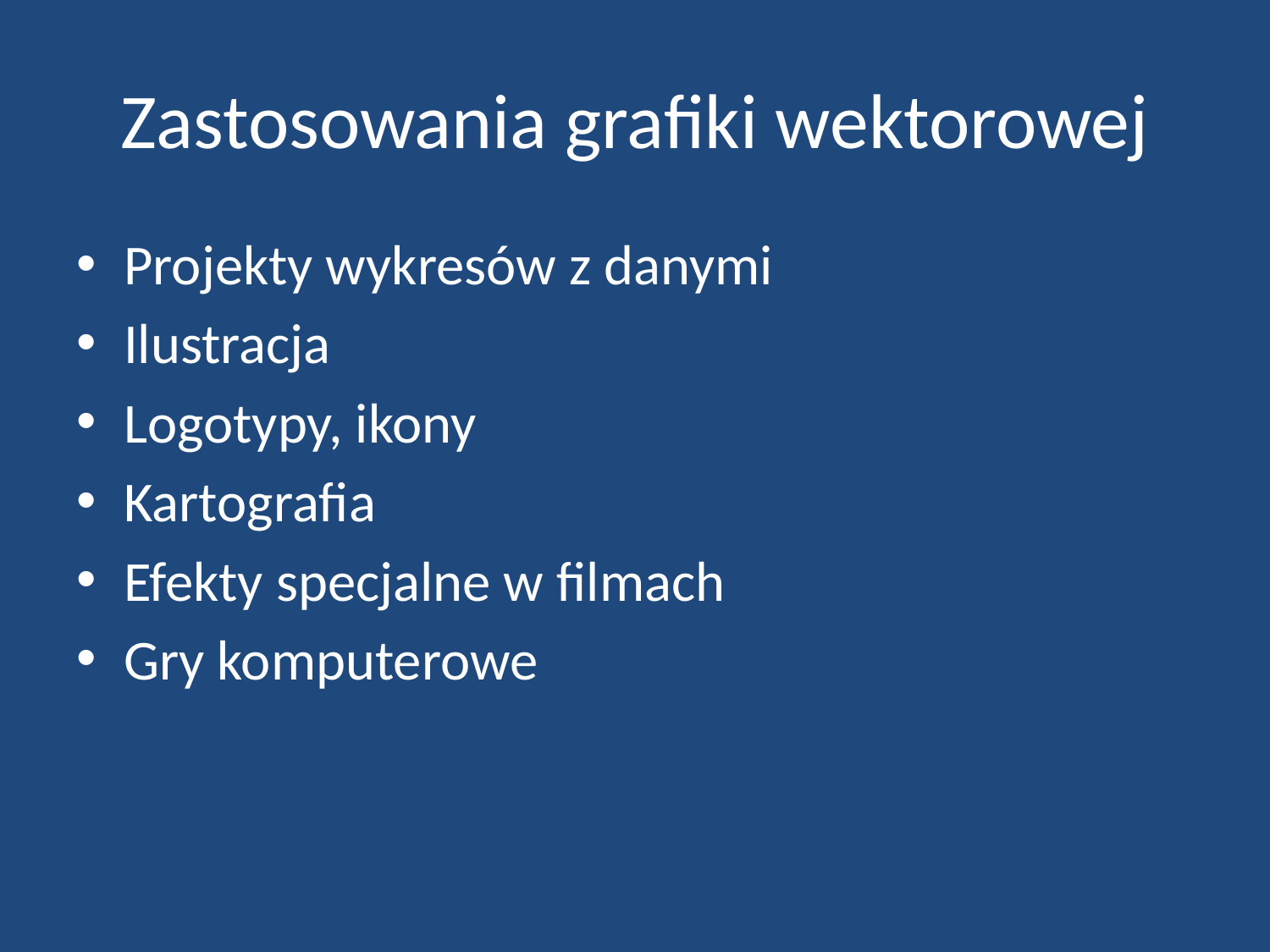

# Zastosowania grafiki wektorowej
Projekty wykresów z danymi
Ilustracja
Logotypy, ikony
Kartografia
Efekty specjalne w filmach
Gry komputerowe